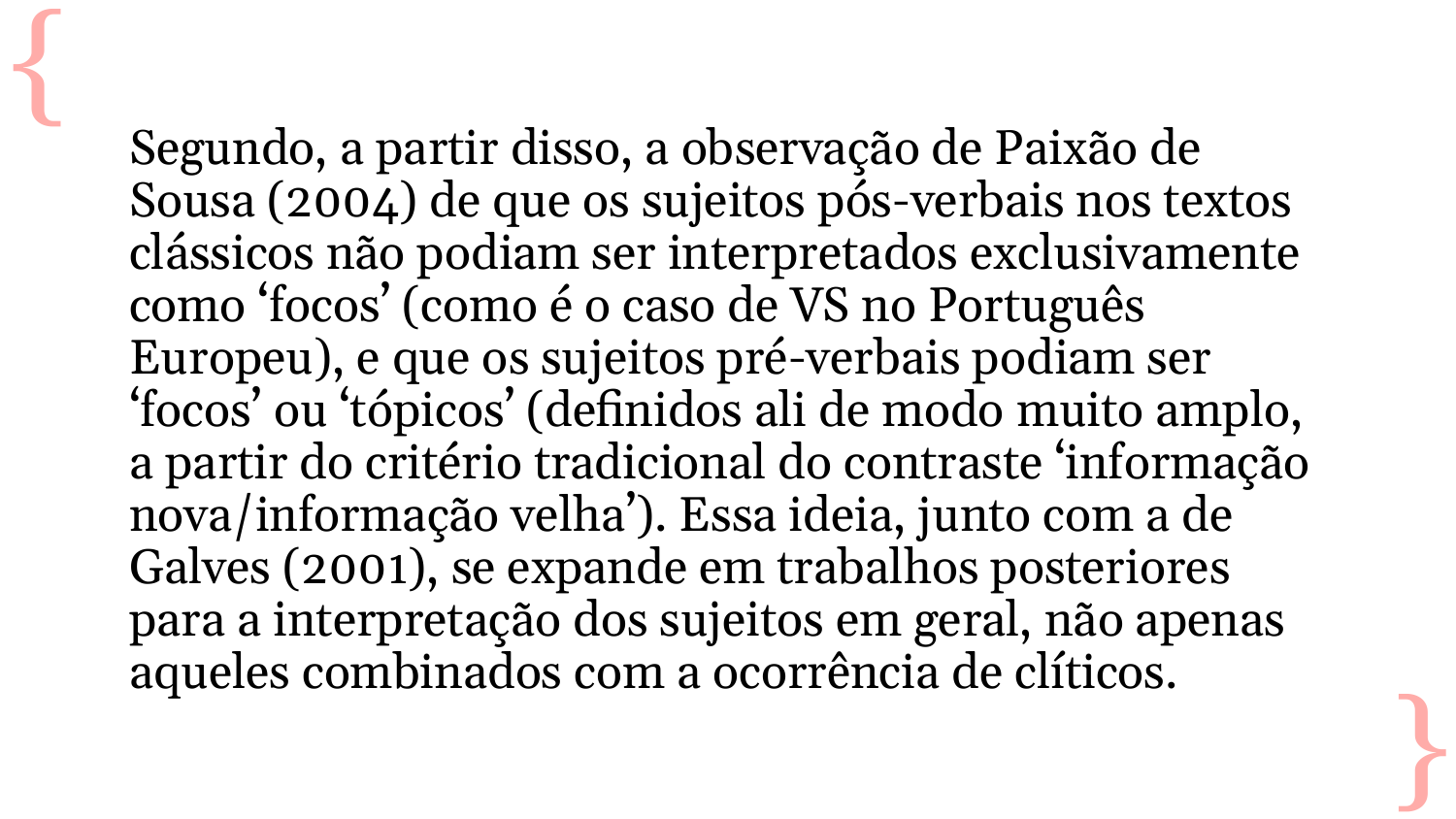

Segundo, a partir disso, a observação de Paixão de Sousa (2004) de que os sujeitos pós-verbais nos textos clássicos não podiam ser interpretados exclusivamente como ‘focos’ (como é o caso de VS no Português Europeu), e que os sujeitos pré-verbais podiam ser ‘focos’ ou ‘tópicos’ (definidos ali de modo muito amplo, a partir do critério tradicional do contraste ‘informação nova/informação velha’). Essa ideia, junto com a de Galves (2001), se expande em trabalhos posteriores para a interpretação dos sujeitos em geral, não apenas aqueles combinados com a ocorrência de clíticos.